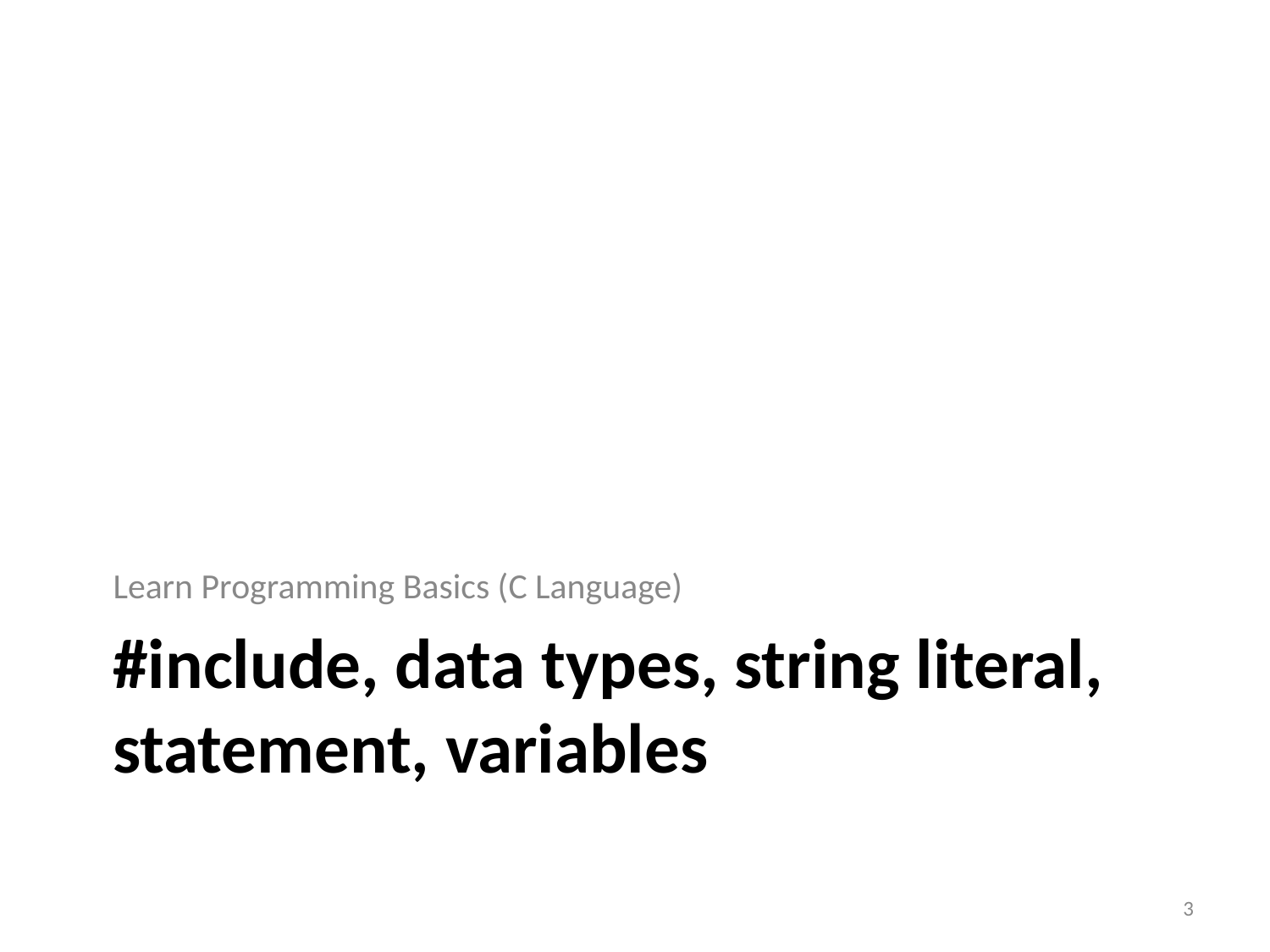

Learn Programming Basics (C Language)
# #include, data types, string literal, statement, variables
3